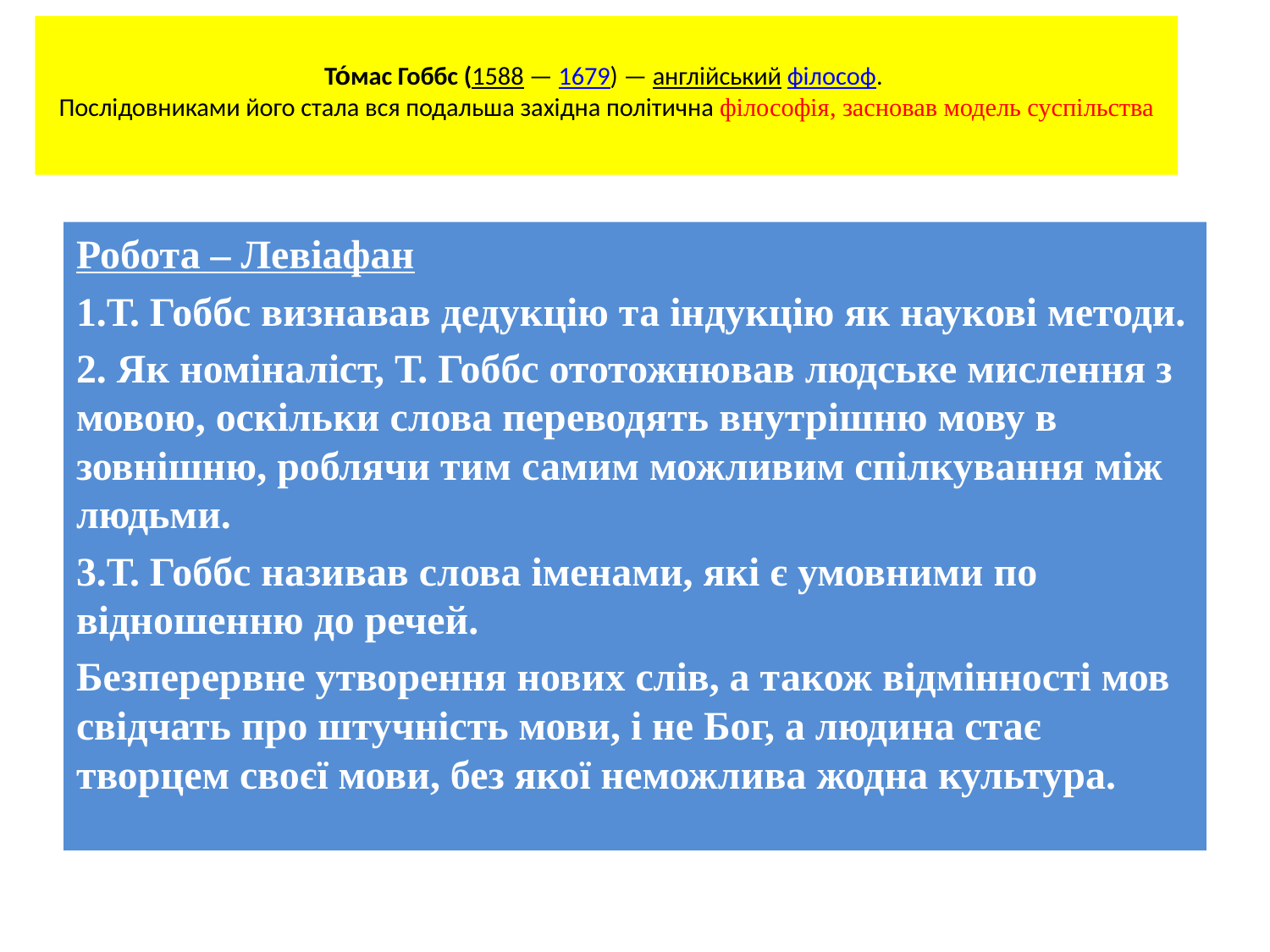

# То́мас Гоббс (1588 — 1679) — англійський філософ. Послідовниками його стала вся подальша західна політична філософія, засновав модель суспільства
Робота – Левіафан
1.Т. Гоббс визнавав дедукцію та індукцію як наукові методи.
2. Як номіналіст, Т. Гоббс ототожнював людське мислення з мовою, оскільки слова переводять внутрішню мову в зовнішню, роблячи тим самим можливим спілкування між людьми.
3.Т. Гоббс називав слова іменами, які є умовними по відношенню до речей.
Безперервне утворення нових слів, а також відмінності мов свідчать про штучність мови, і не Бог, а людина стає творцем своєї мови, без якої неможлива жодна культура.